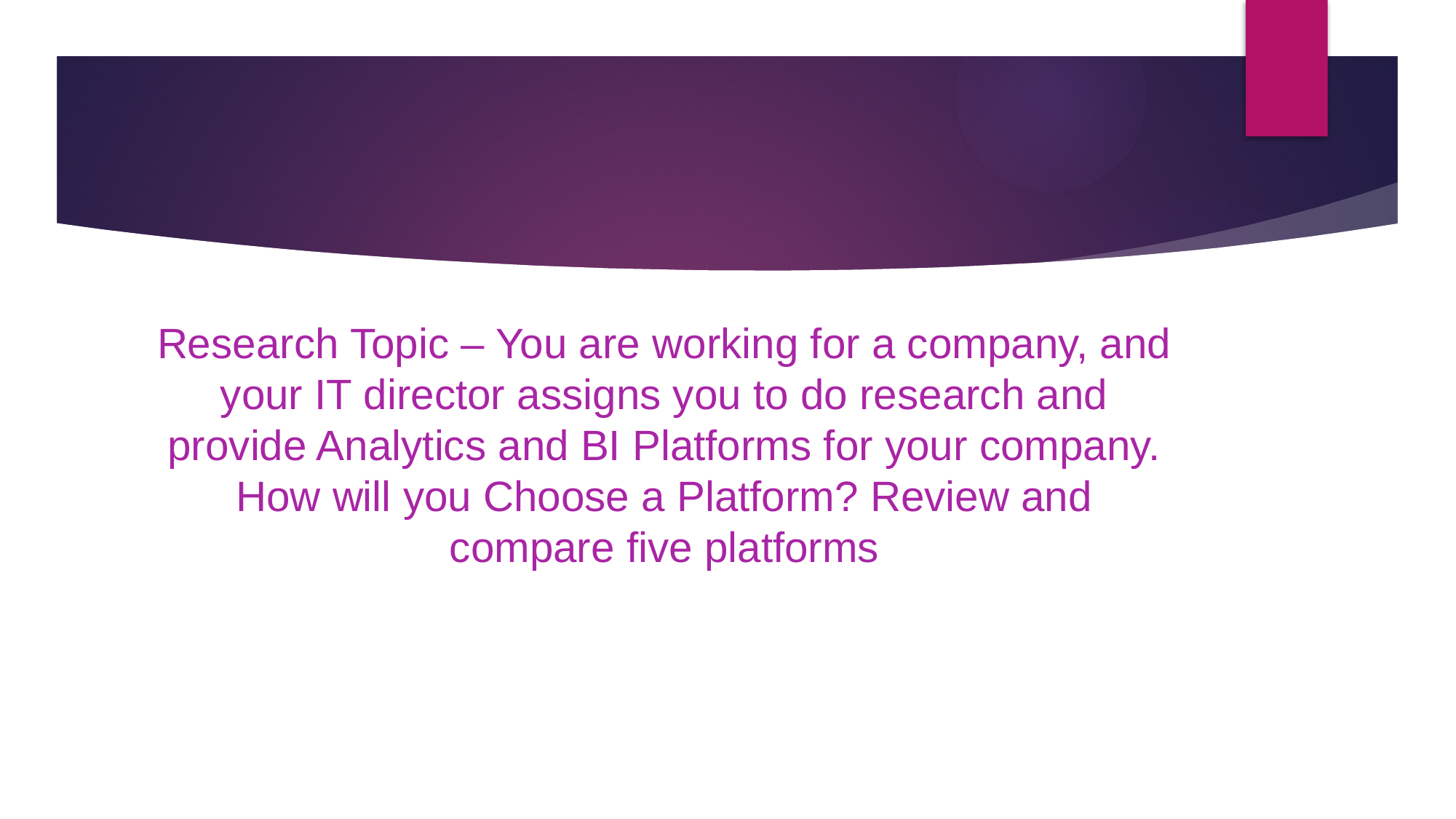

Research Topic – You are working for a company, and your IT director assigns you to do research and provide Analytics and BI Platforms for your company. How will you Choose a Platform? Review and compare five platforms